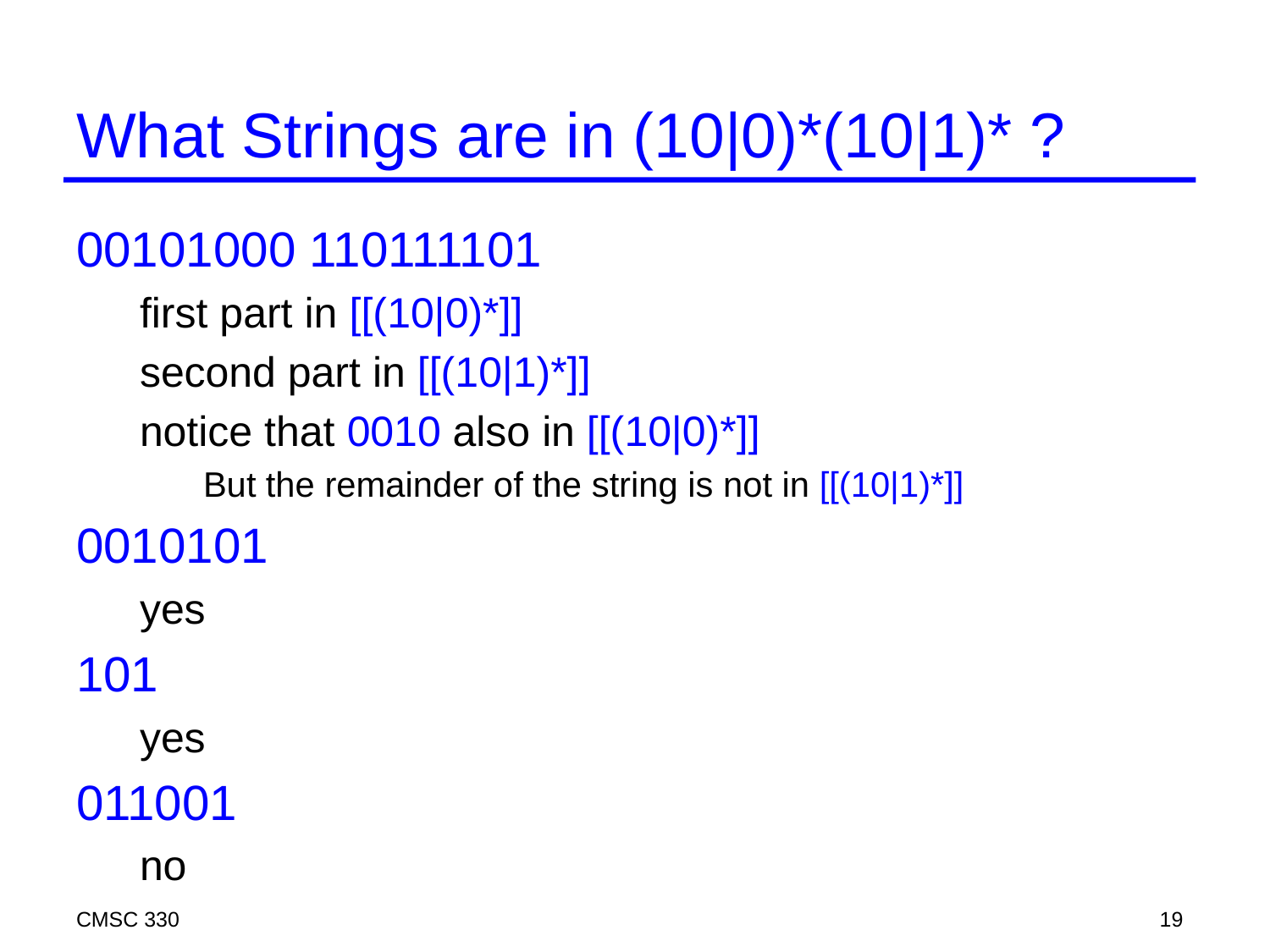

# What Strings are in (10|0)*(10|1)* ?
00101000 110111101
first part in [[(10|0)*]]
second part in [[(10|1)*]]
notice that 0010 also in [[(10|0)*]]
But the remainder of the string is not in [[(10|1)*]]
0010101
yes
101
yes
011001
no
CMSC 330
19